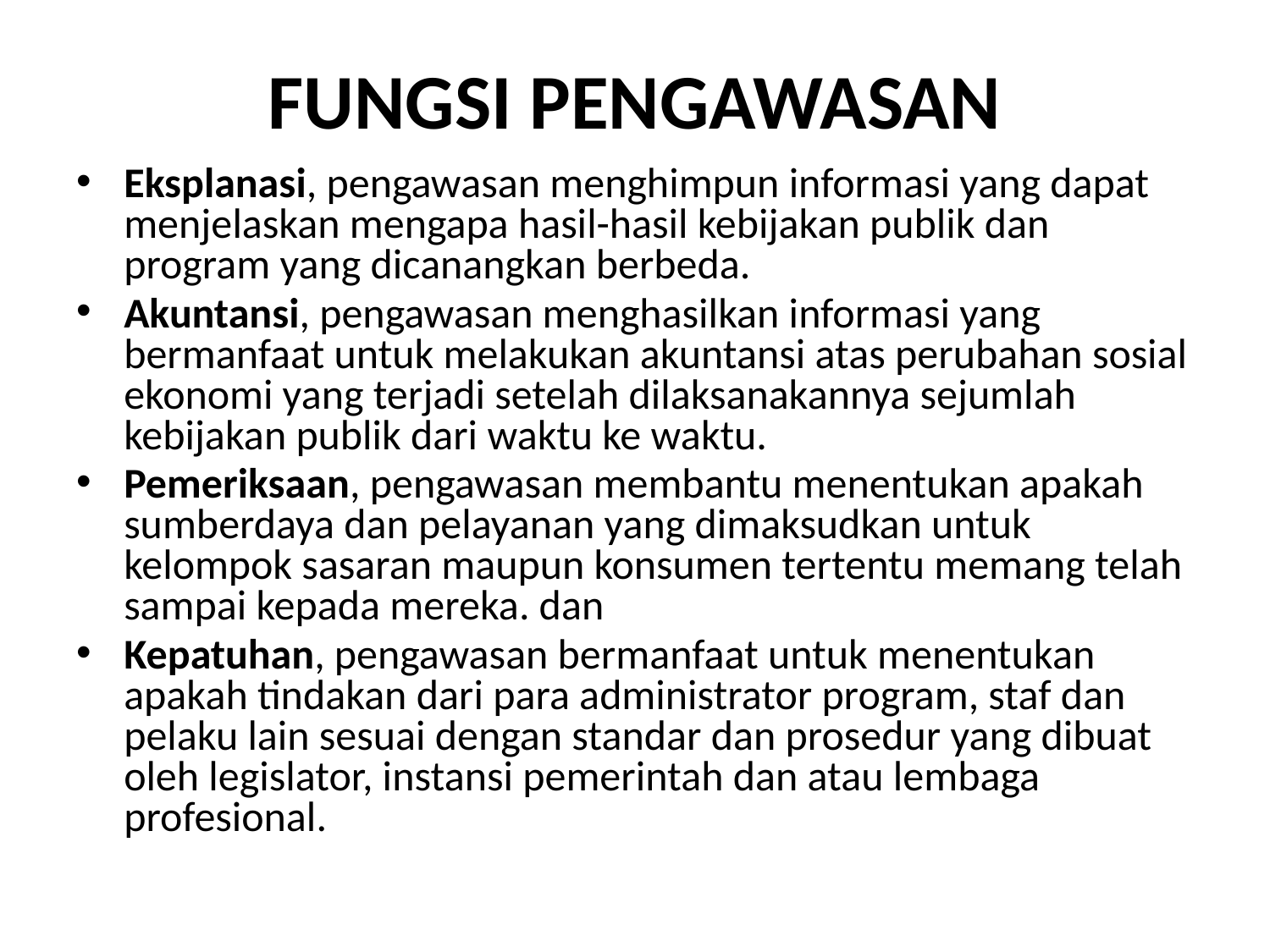

# FUNGSI PENGAWASAN
Eksplanasi, pengawasan menghimpun informasi yang dapat menjelaskan mengapa hasil-hasil kebijakan publik dan program yang dicanangkan berbeda.
Akuntansi, pengawasan menghasilkan informasi yang bermanfaat untuk melakukan akuntansi atas perubahan sosial ekonomi yang terjadi setelah dilaksanakannya sejumlah kebijakan publik dari waktu ke waktu.
Pemeriksaan, pengawasan membantu menentukan apakah sumberdaya dan pelayanan yang dimaksudkan untuk kelompok sasaran maupun konsumen tertentu memang telah sampai kepada mereka. dan
Kepatuhan, pengawasan bermanfaat untuk menentukan apakah tindakan dari para administrator program, staf dan pelaku lain sesuai dengan standar dan prosedur yang dibuat oleh legislator, instansi pemerintah dan atau lembaga profesional.